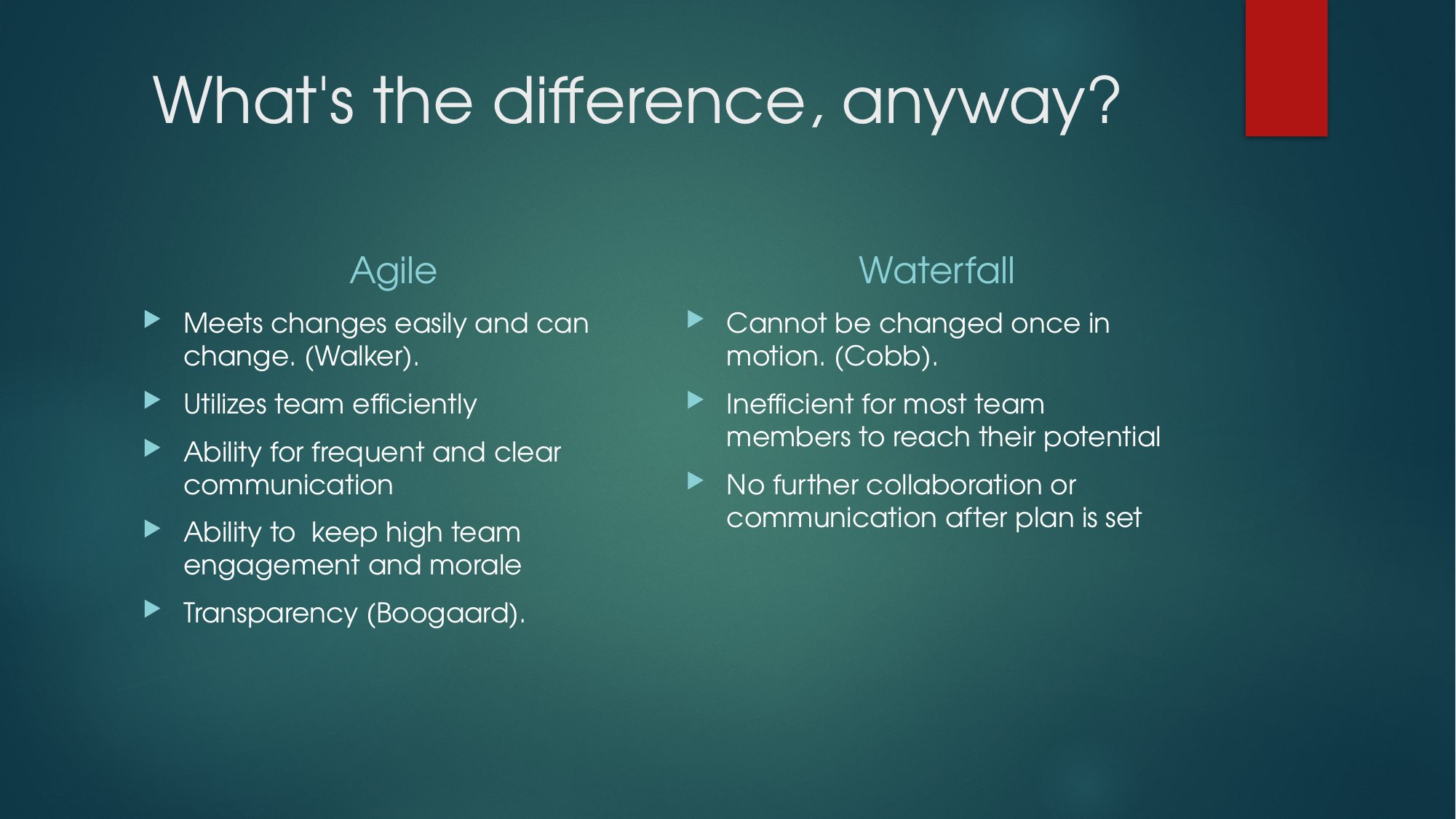

# What's the difference, anyway?
Agile
Waterfall
Meets changes easily and can change. (Walker).
Utilizes team efficiently
Ability for frequent and clear communication
Ability to  keep high team engagement and morale
Transparency (Boogaard).
Cannot be changed once in motion. (Cobb).
Inefficient for most team members to reach their potential
No further collaboration or communication after plan is set